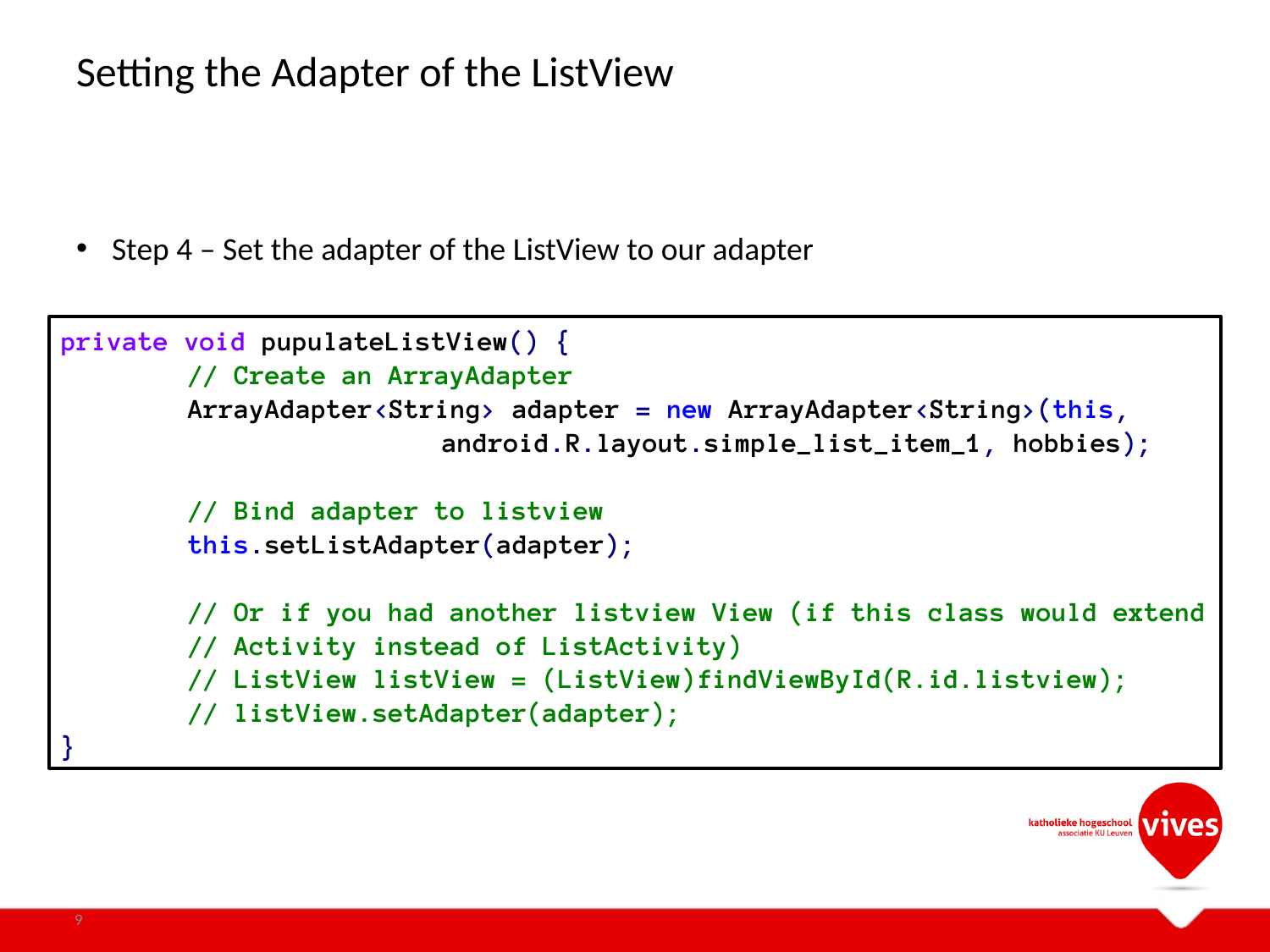

# Setting the Adapter of the ListView
Step 4 – Set the adapter of the ListView to our adapter
private void pupulateListView() {
	// Create an ArrayAdapter
	ArrayAdapter<String> adapter = new ArrayAdapter<String>(this,
			android.R.layout.simple_list_item_1, hobbies);

	// Bind adapter to listview
	this.setListAdapter(adapter);

	// Or if you had another listview View (if this class would extend
	// Activity instead of ListActivity)
	// ListView listView = (ListView)findViewById(R.id.listview);
	// listView.setAdapter(adapter);
}
9